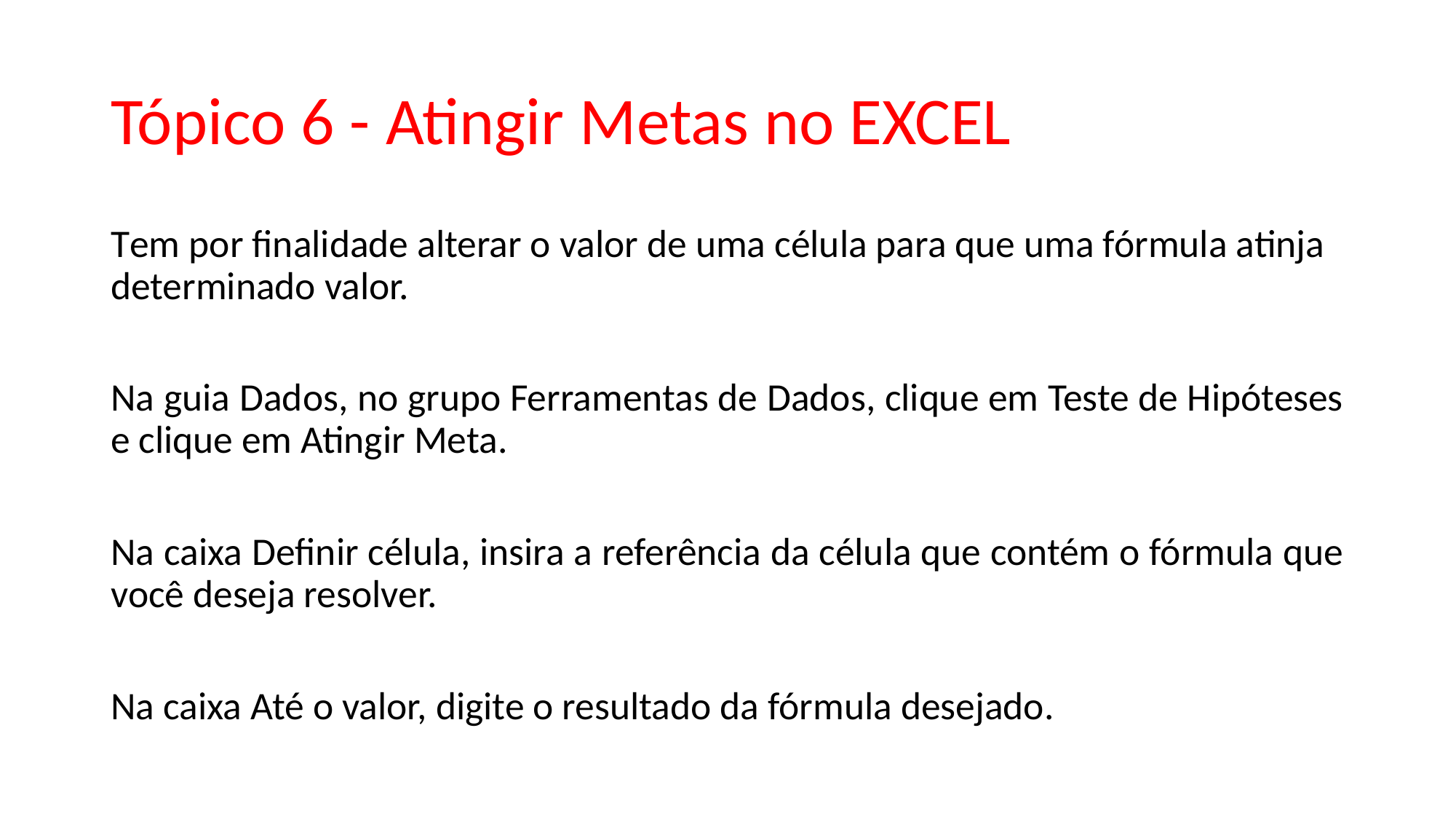

# Tópico 6 - Atingir Metas no EXCEL
Tem por finalidade alterar o valor de uma célula para que uma fórmula atinja determinado valor.

Na guia Dados, no grupo Ferramentas de Dados, clique em Teste de Hipóteses e clique em Atingir Meta.

Na caixa Definir célula, insira a referência da célula que contém o fórmula que você deseja resolver.

Na caixa Até o valor, digite o resultado da fórmula desejado.